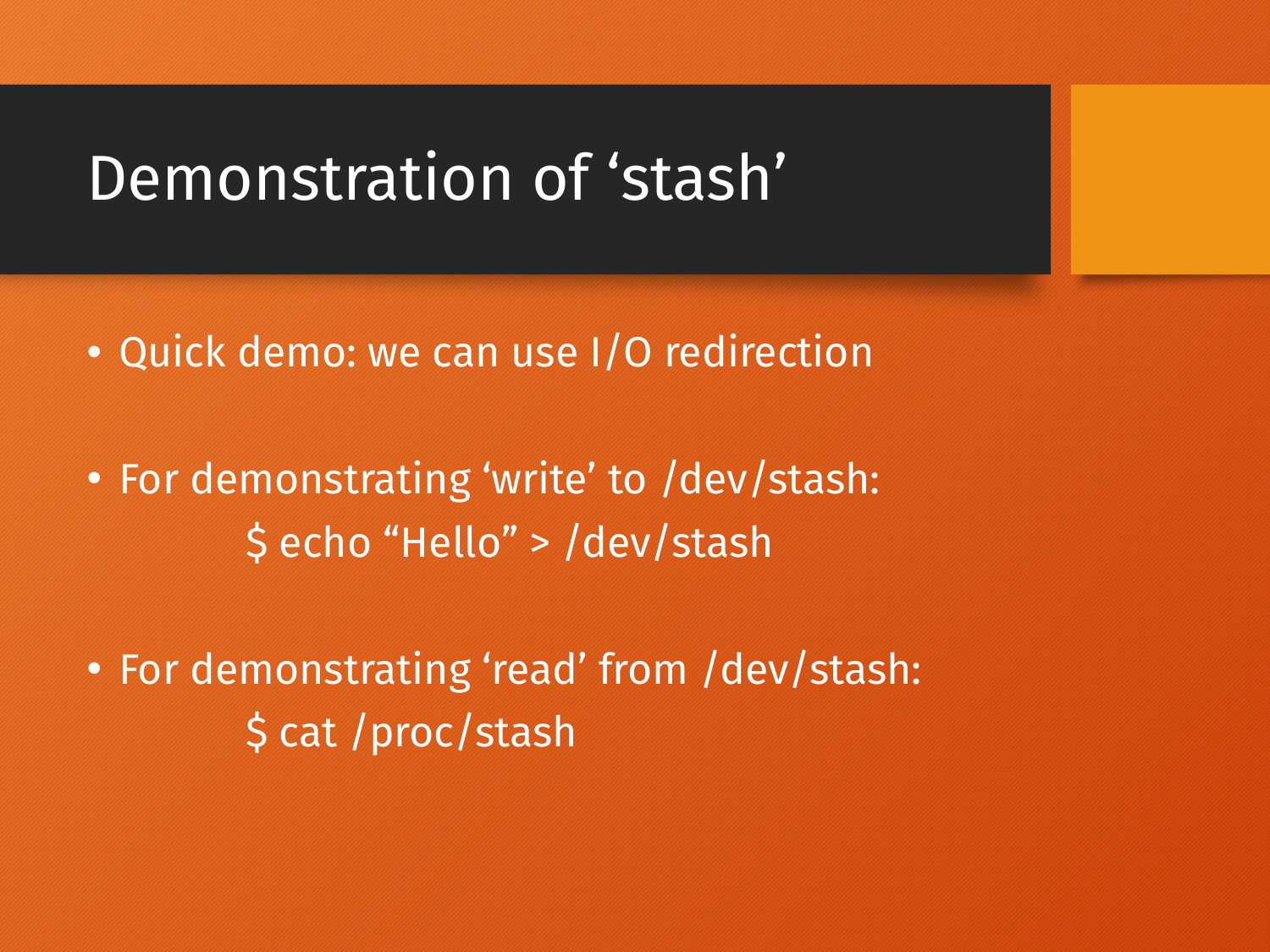

# Demonstration of ‘stash’
Quick demo: we can use I/O redirection

For demonstrating ‘write’ to /dev/stash:
		$ echo “Hello” > /dev/stash

For demonstrating ‘read’ from /dev/stash:
		$ cat /proc/stash